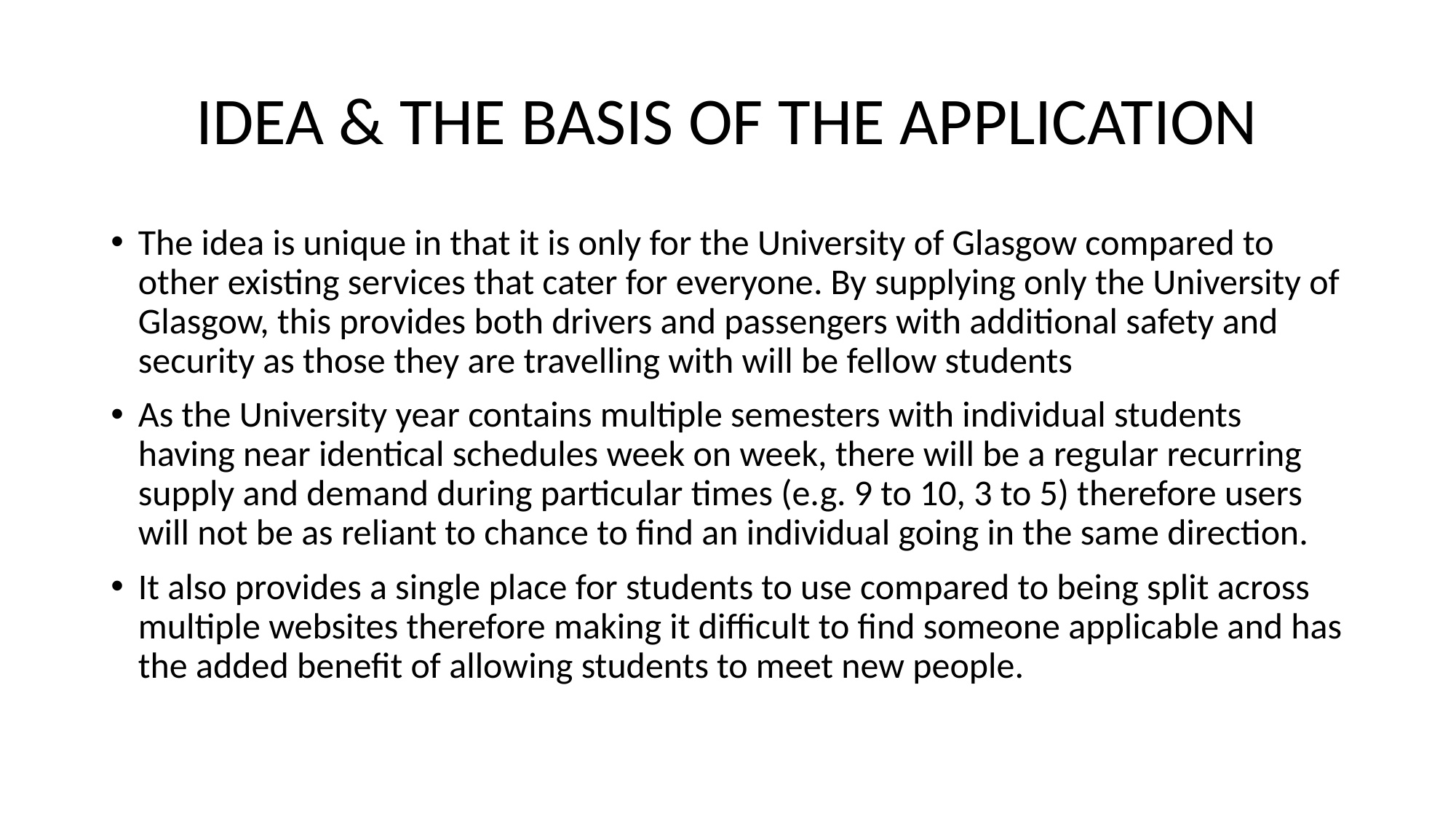

# IDEA & THE BASIS OF THE APPLICATION
The idea is unique in that it is only for the University of Glasgow compared to other existing services that cater for everyone. By supplying only the University of Glasgow, this provides both drivers and passengers with additional safety and security as those they are travelling with will be fellow students
As the University year contains multiple semesters with individual students having near identical schedules week on week, there will be a regular recurring supply and demand during particular times (e.g. 9 to 10, 3 to 5) therefore users will not be as reliant to chance to find an individual going in the same direction.
It also provides a single place for students to use compared to being split across multiple websites therefore making it difficult to find someone applicable and has the added benefit of allowing students to meet new people.